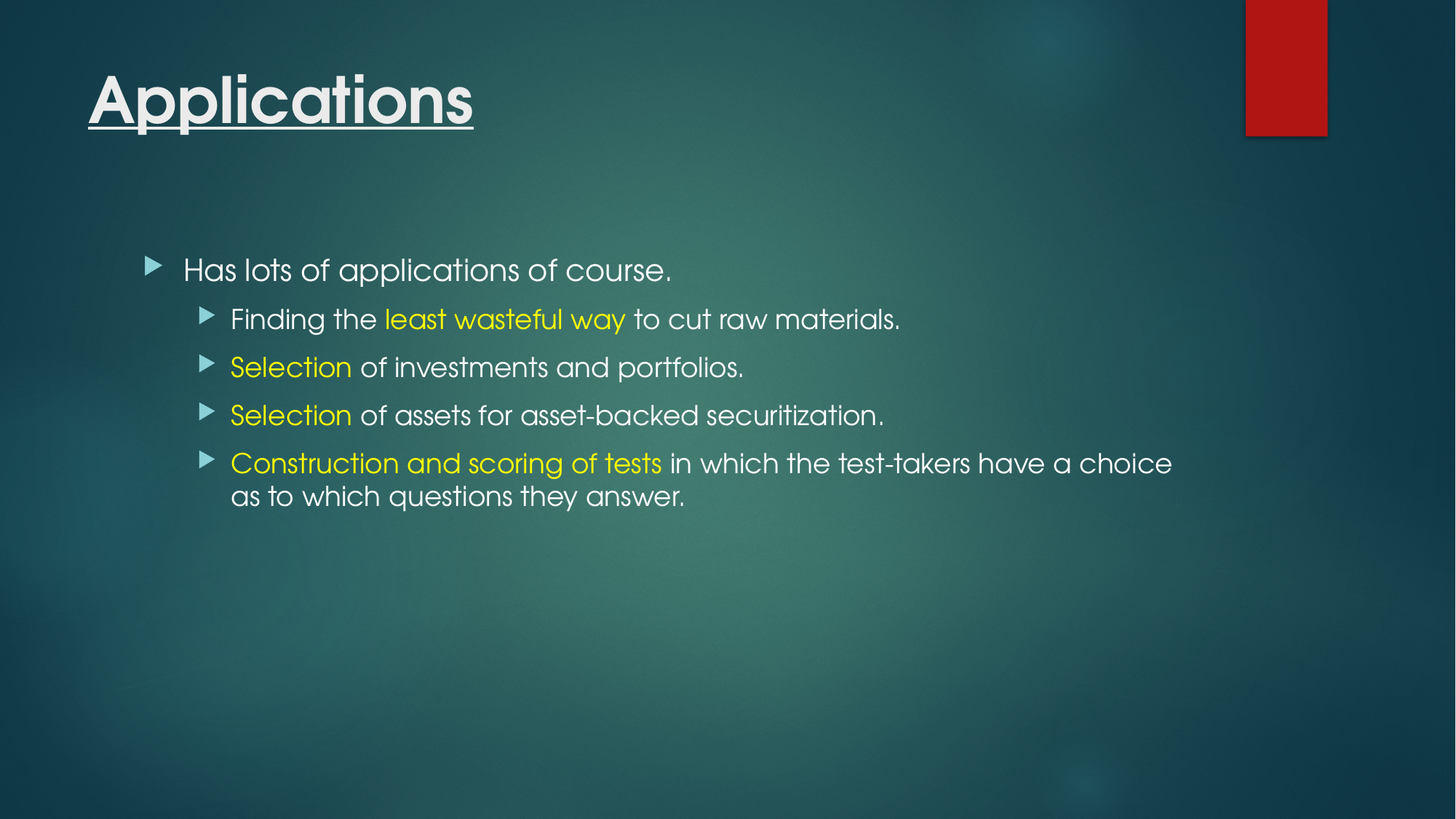

# Applications
Has lots of applications of course.
Finding the least wasteful way to cut raw materials.
Selection of investments and portfolios.
Selection of assets for asset-backed securitization.
Construction and scoring of tests in which the test-takers have a choice as to which questions they answer.